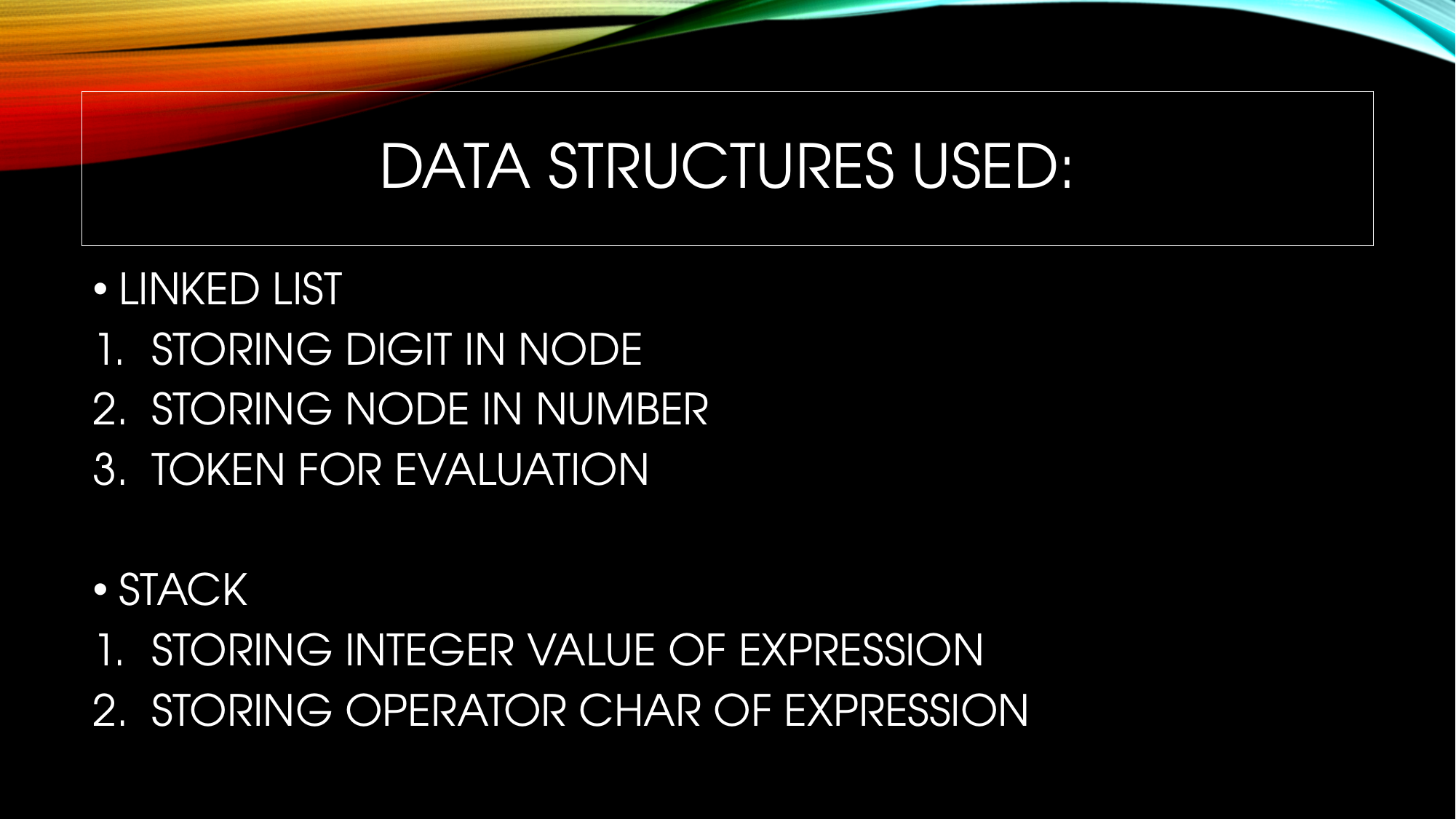

# DATA STRUCTURES USED:
LINKED LIST
STORING DIGIT IN NODE
STORING NODE IN NUMBER
TOKEN FOR EVALUATION

STACK
STORING INTEGER VALUE OF EXPRESSION
STORING OPERATOR CHAR OF EXPRESSION